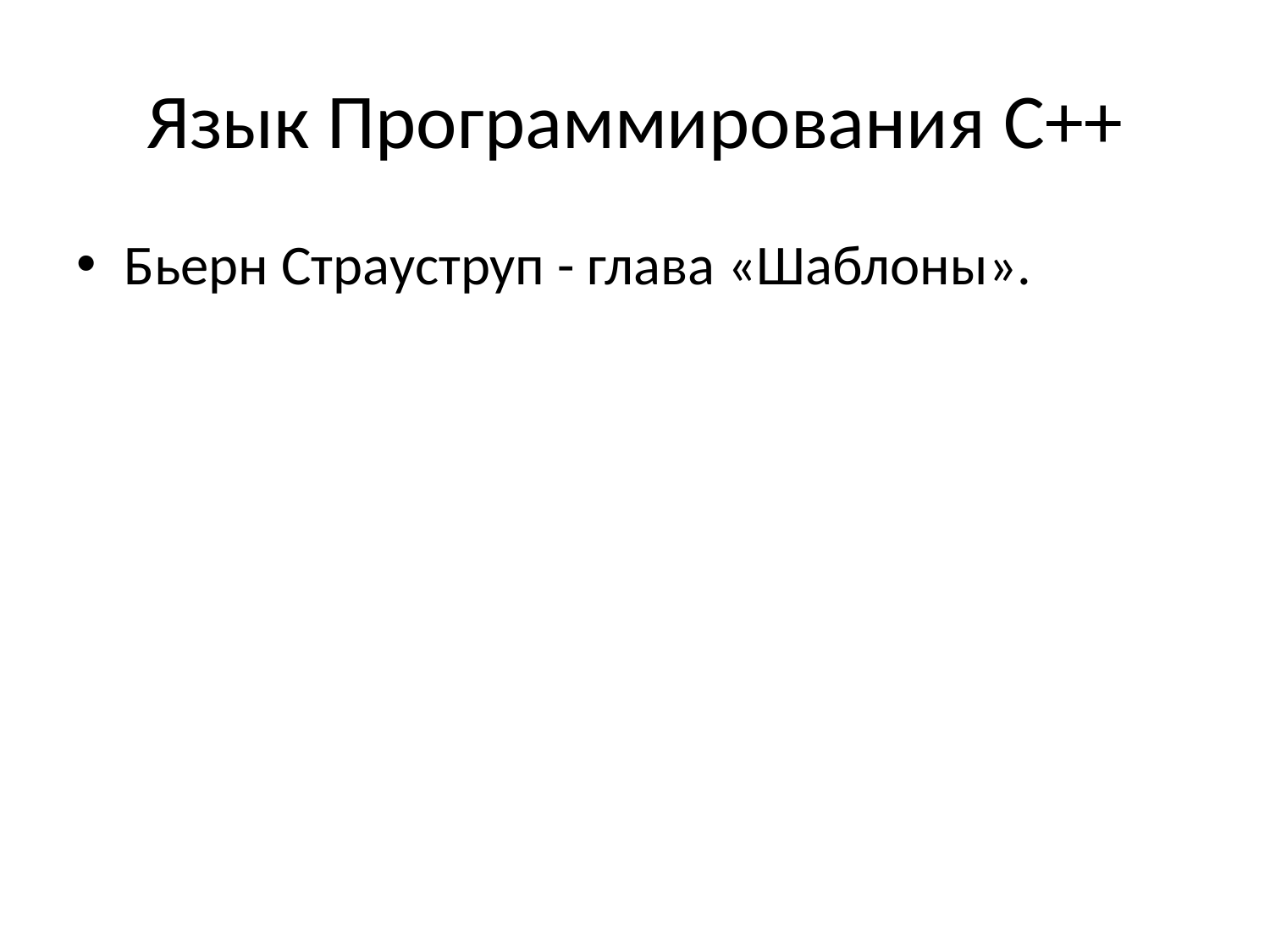

# Язык Программирования C++
Бьерн Страуструп - глава «Шаблоны».